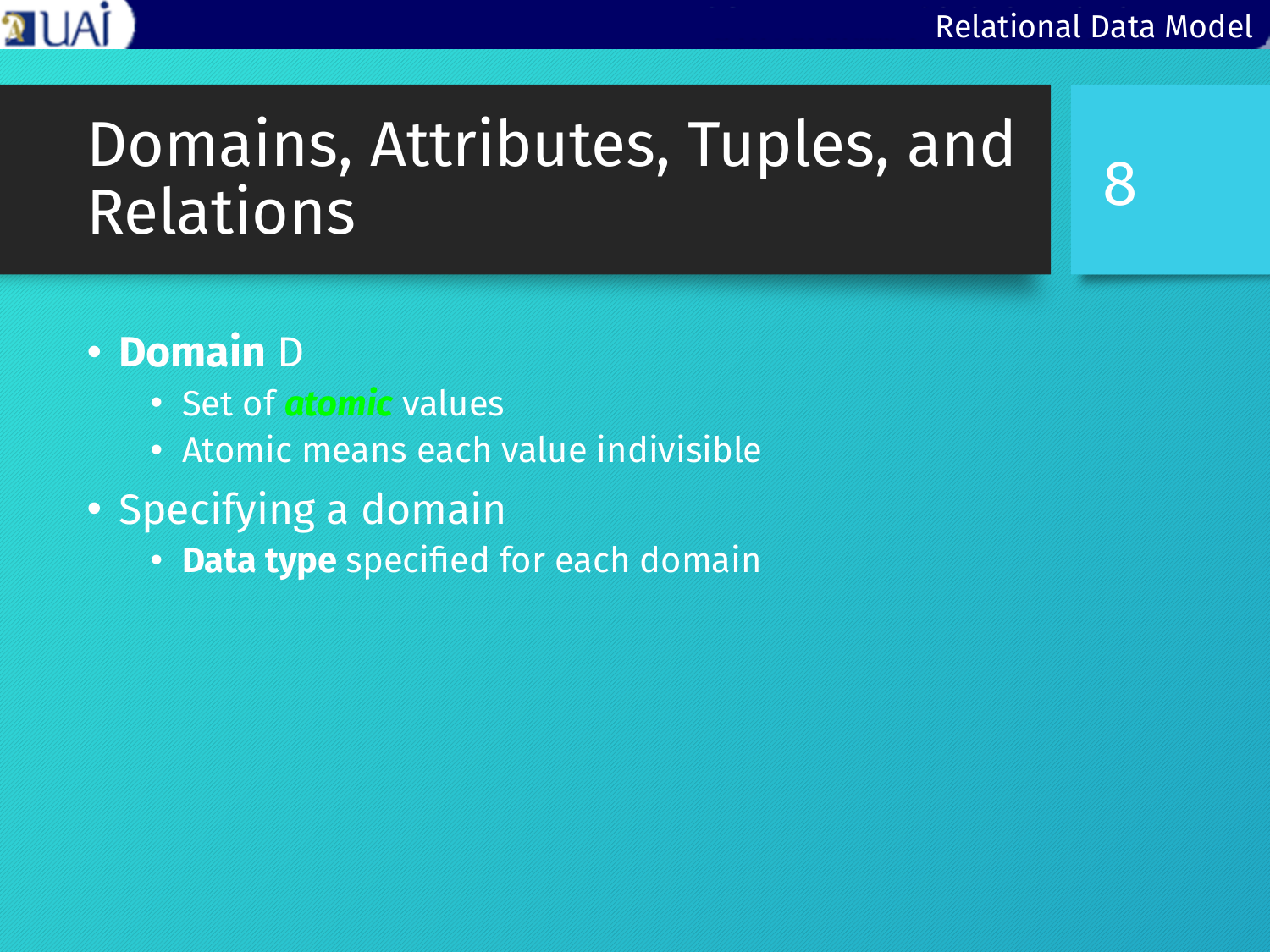

Relational Data Model
# Domains, Attributes, Tuples, and Relations
8
Domain D
Set of atomic values
Atomic means each value indivisible
Specifying a domain
Data type specified for each domain